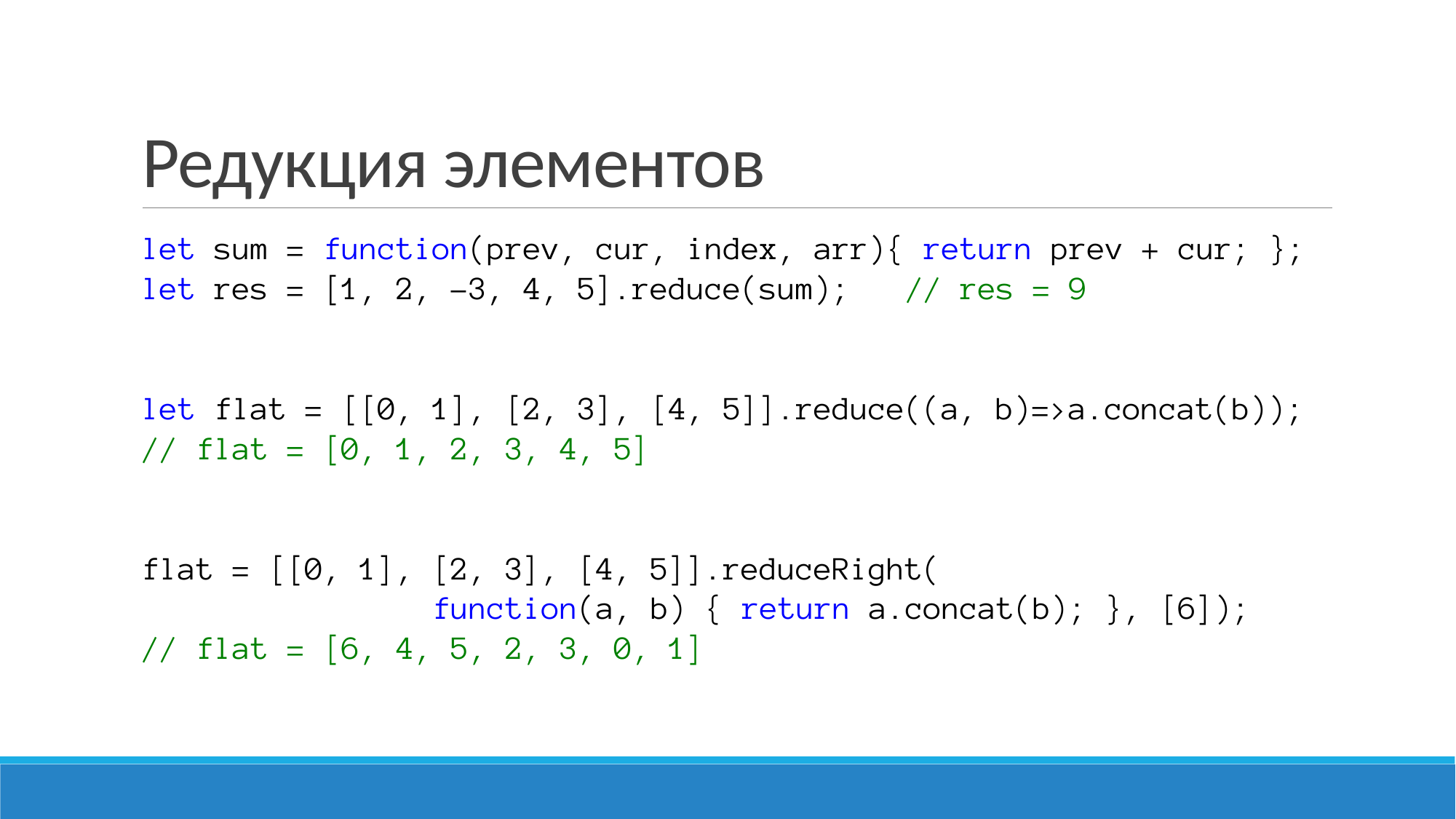

# Редукция элементов
let sum = function(prev, cur, index, arr){ return prev + cur; };
let res = [1, 2, -3, 4, 5].reduce(sum);	// res = 9

let flat = [[0, 1], [2, 3], [4, 5]].reduce((a, b)=>a.concat(b));
// flat = [0, 1, 2, 3, 4, 5]

flat = [[0, 1], [2, 3], [4, 5]].reduceRight(
                function(a, b) { return a.concat(b); }, [6]);
// flat = [6, 4, 5, 2, 3, 0, 1]